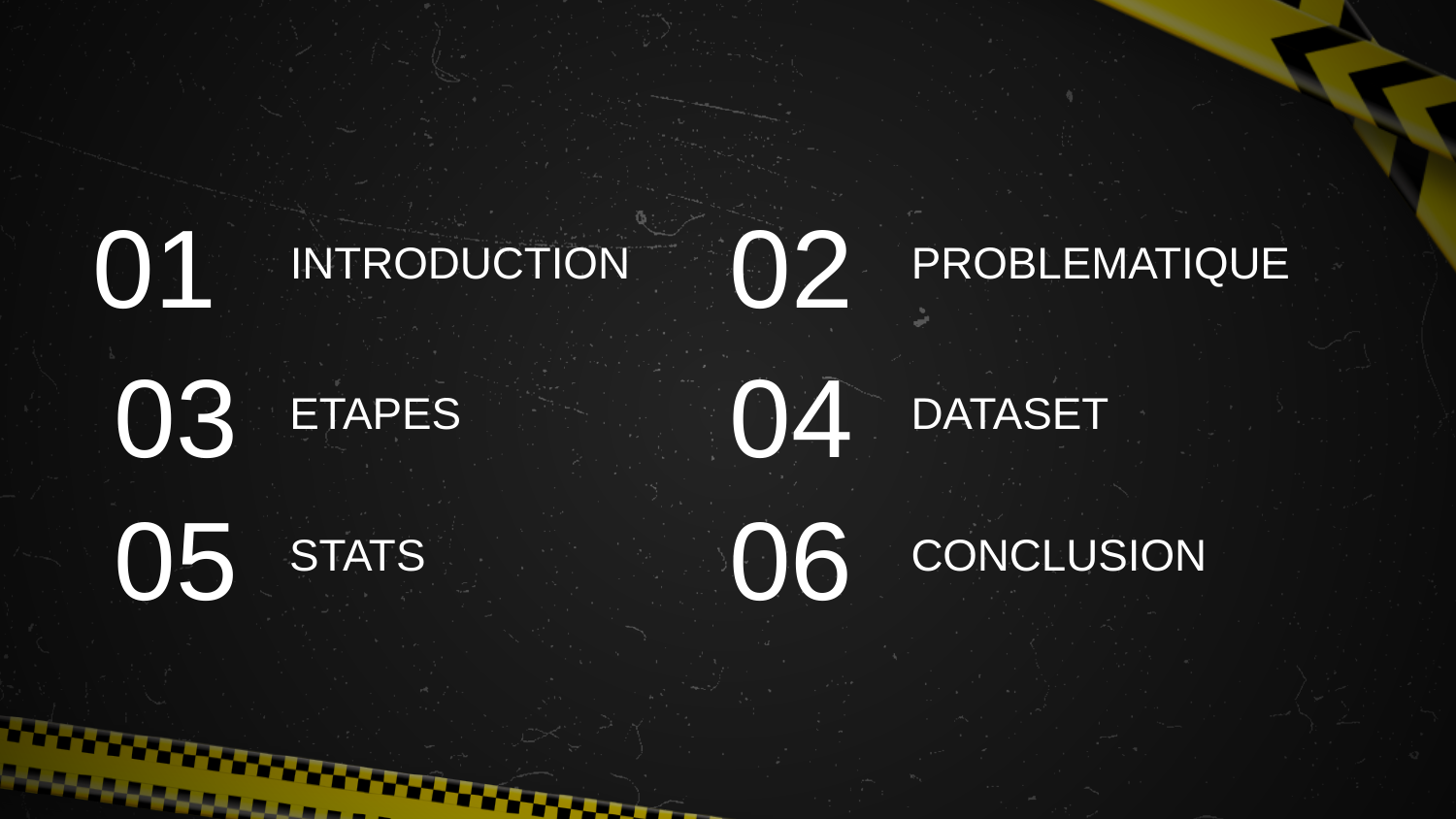

01
02
INTRODUCTION
PROBLEMATIQUE
03
04
DATASET
ETAPES
05
06
CONCLUSION
STATS